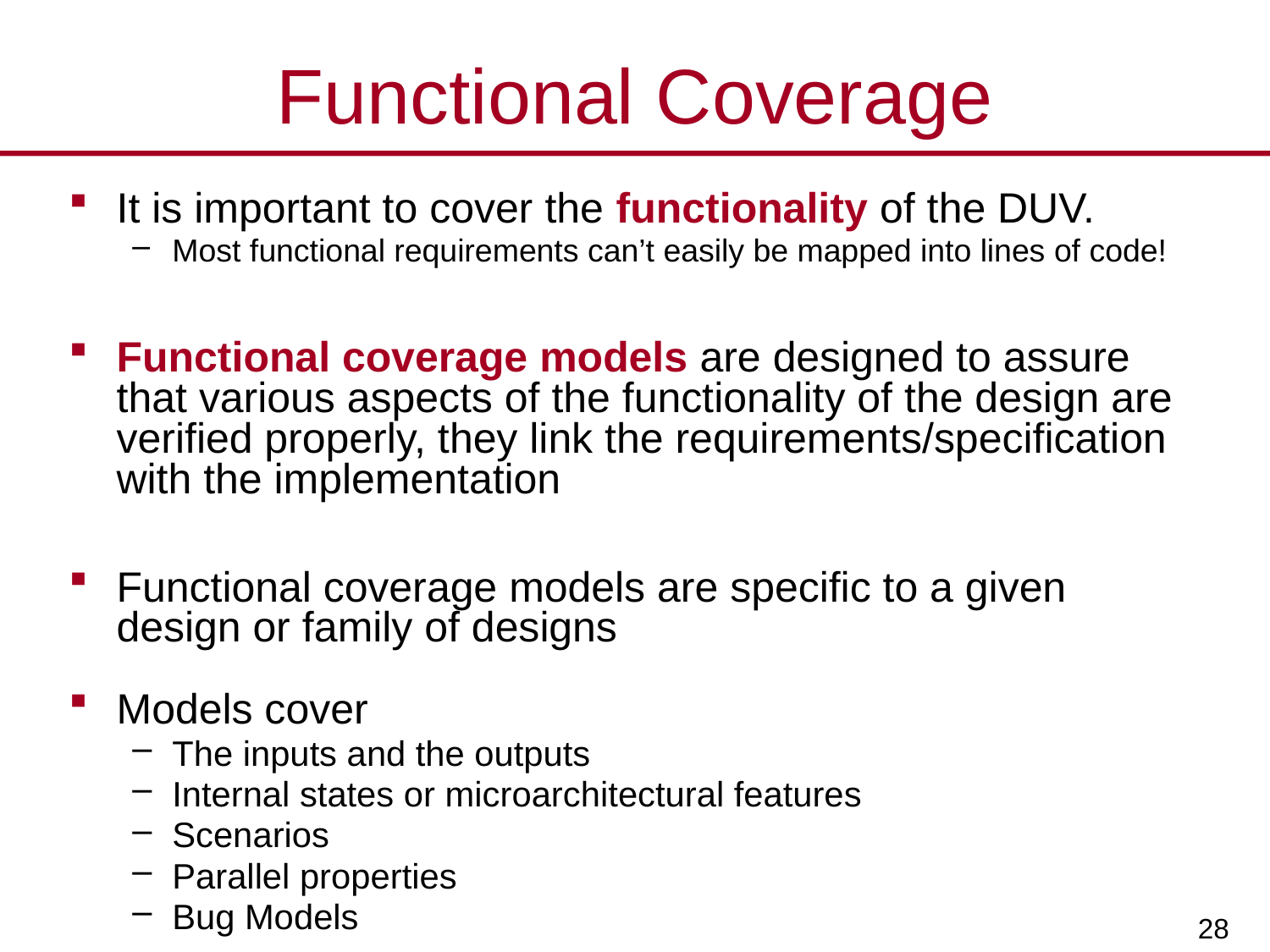

# Functional Coverage
It is important to cover the functionality of the DUV.
Most functional requirements can’t easily be mapped into lines of code!

Functional coverage models are designed to assure that various aspects of the functionality of the design are verified properly, they link the requirements/specification with the implementation

Functional coverage models are specific to a given design or family of designs

Models cover
The inputs and the outputs
Internal states or microarchitectural features
Scenarios
Parallel properties
Bug Models